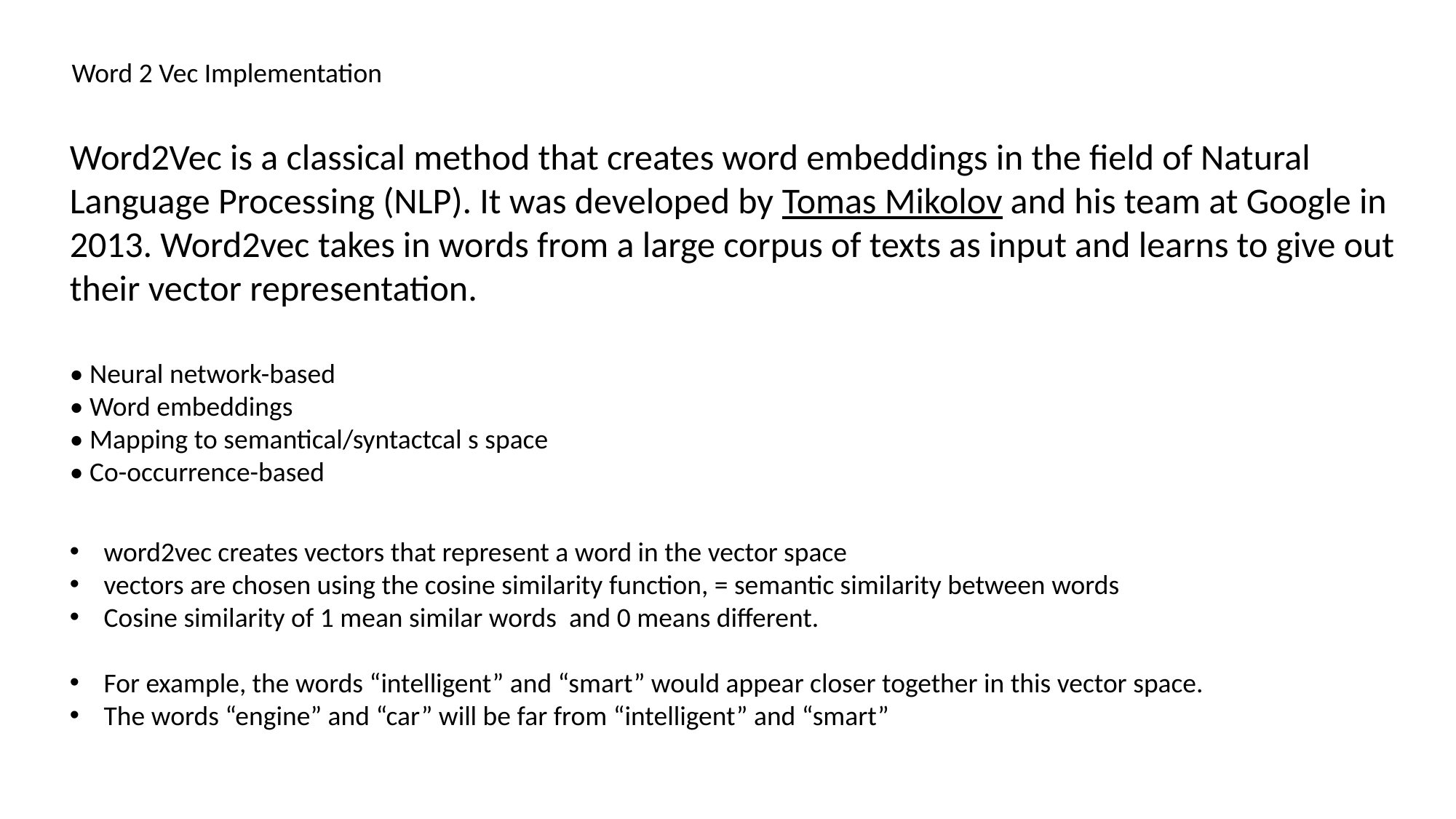

Word 2 Vec Implementation
Word2Vec is a classical method that creates word embeddings in the field of Natural Language Processing (NLP). It was developed by Tomas Mikolov and his team at Google in 2013. Word2vec takes in words from a large corpus of texts as input and learns to give out their vector representation.
• Neural network-based
• Word embeddings
• Mapping to semantical/syntactcal s space
• Co-occurrence-based
word2vec creates vectors that represent a word in the vector space
vectors are chosen using the cosine similarity function, = semantic similarity between words
Cosine similarity of 1 mean similar words  and 0 means different.

For example, the words “intelligent” and “smart” would appear closer together in this vector space.
The words “engine” and “car” will be far from “intelligent” and “smart”